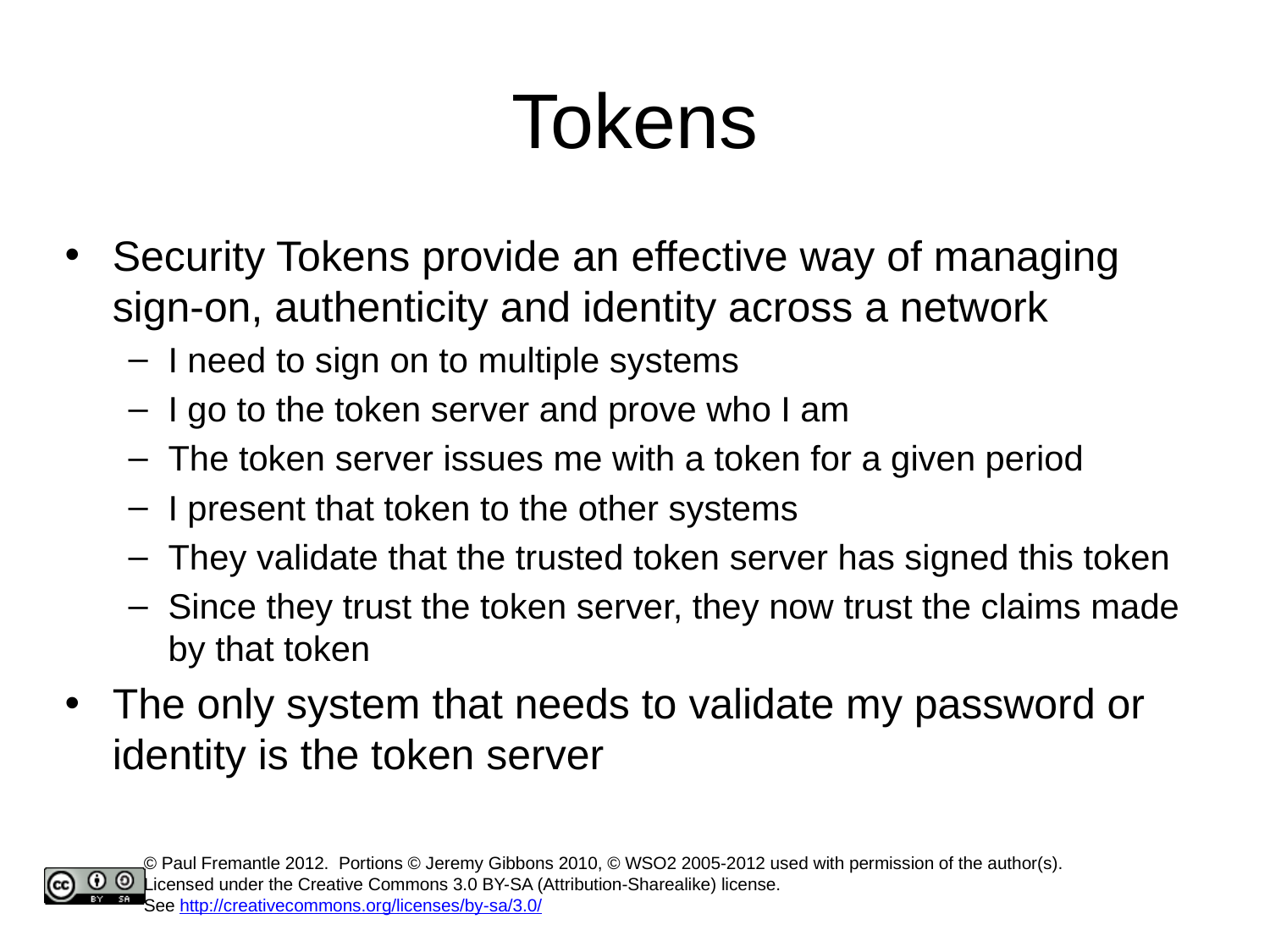

# Tokens
Security Tokens provide an effective way of managing sign-on, authenticity and identity across a network
I need to sign on to multiple systems
I go to the token server and prove who I am
The token server issues me with a token for a given period
I present that token to the other systems
They validate that the trusted token server has signed this token
Since they trust the token server, they now trust the claims made by that token
The only system that needs to validate my password or identity is the token server